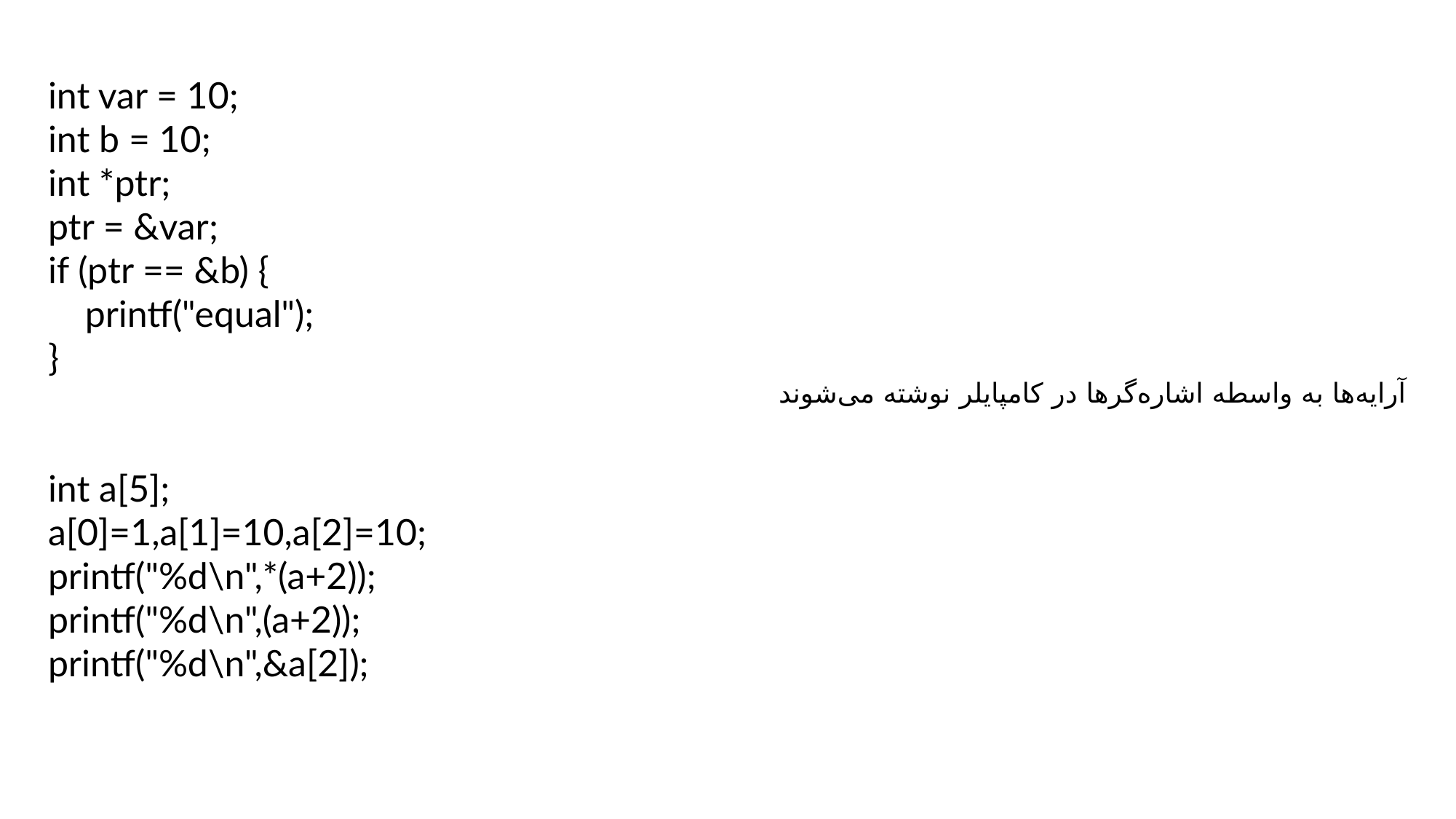

int var = 10;
    int b = 10;
    int *ptr;
    ptr = &var;
    if (ptr == &b) {
        printf("equal");
    }
 آرایه‌ها به واسطه اشاره‌گرها در کامپایلر نوشته می‌شوند
    int a[5];
    a[0]=1,a[1]=10,a[2]=10;
    printf("%d\n",*(a+2));
    printf("%d\n",(a+2));
    printf("%d\n",&a[2]);